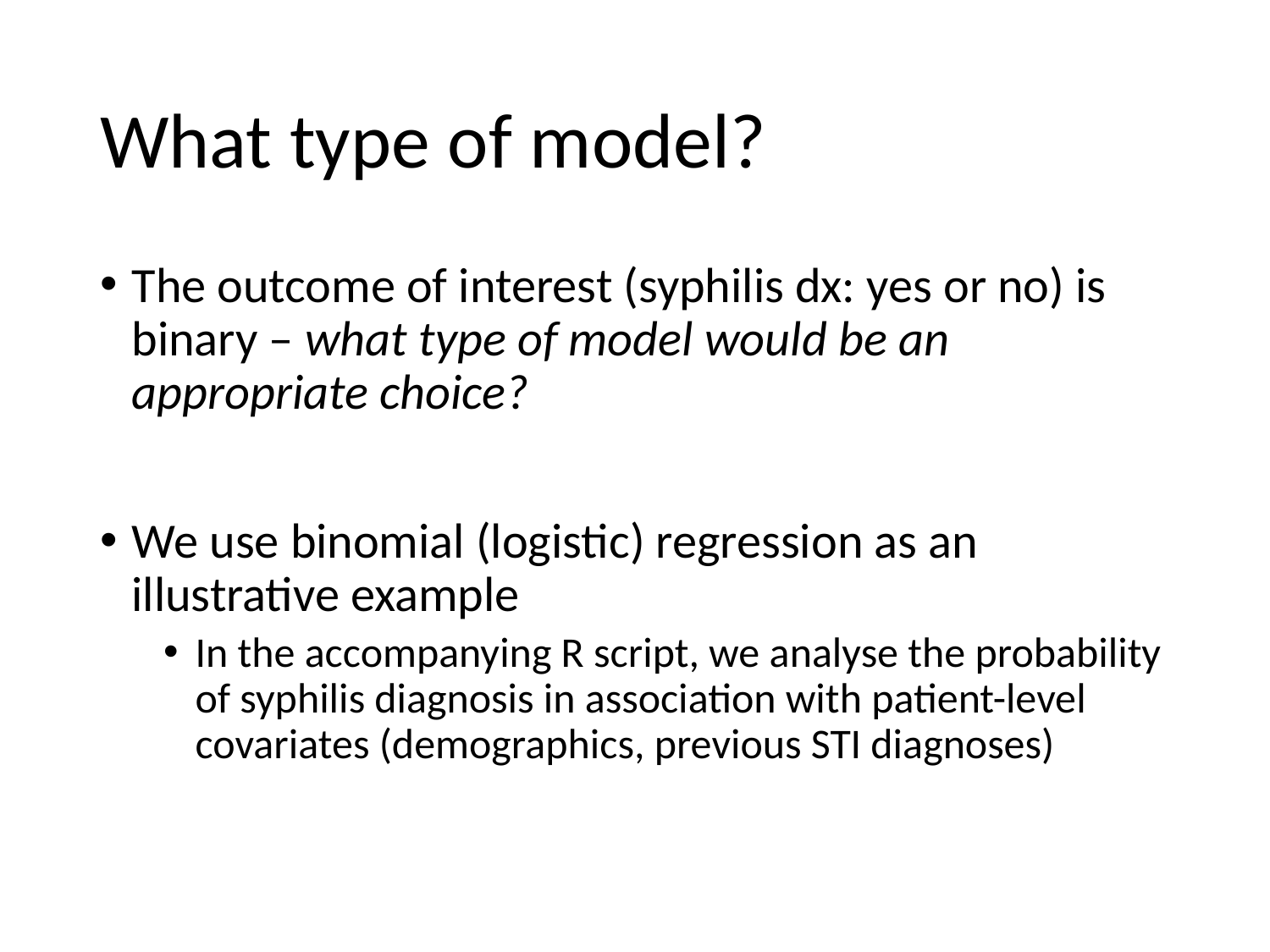

# What type of model?
The outcome of interest (syphilis dx: yes or no) is binary – what type of model would be an appropriate choice?

We use binomial (logistic) regression as an illustrative example
In the accompanying R script, we analyse the probability of syphilis diagnosis in association with patient-level covariates (demographics, previous STI diagnoses)